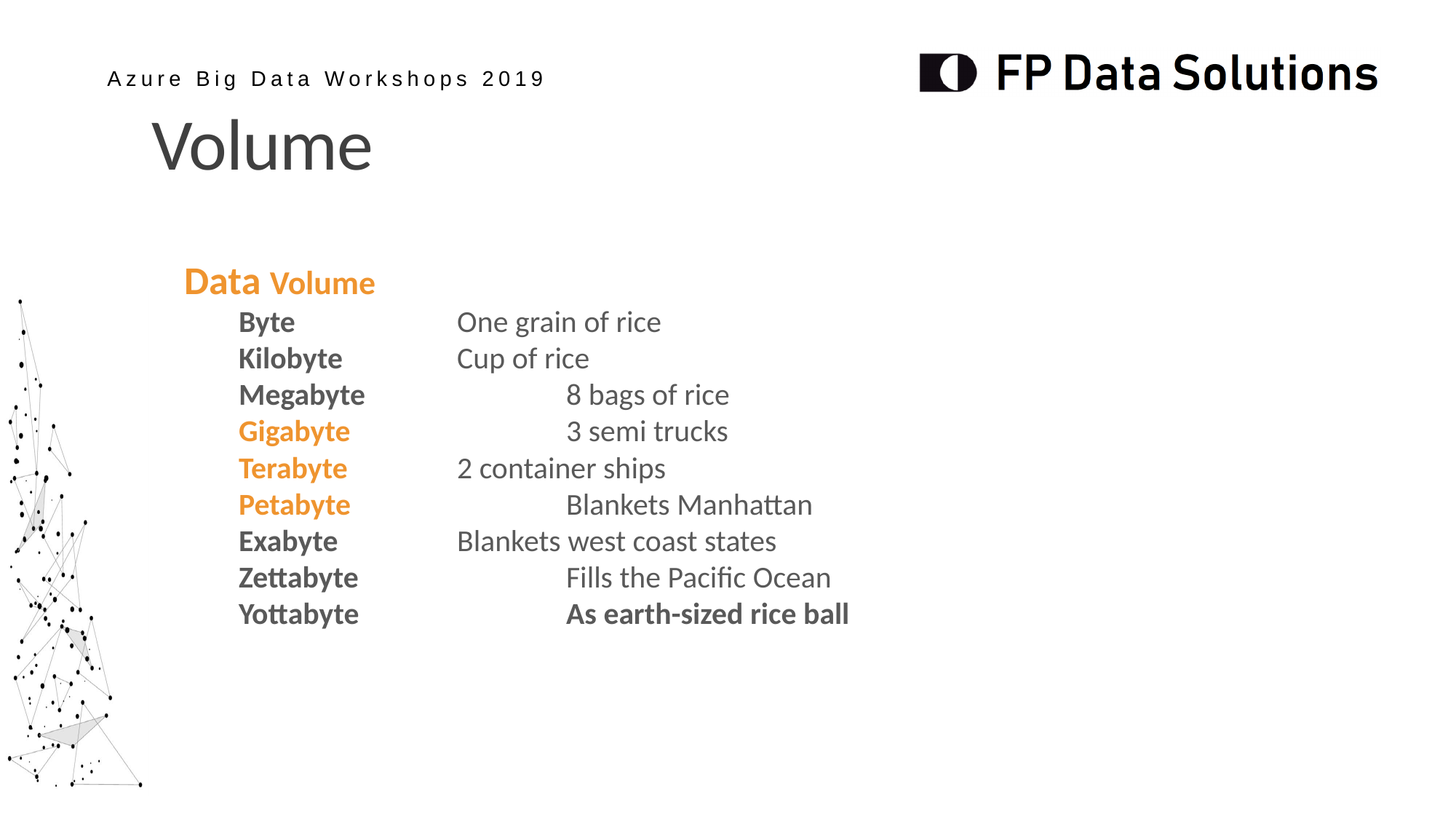

Volume
Data Volume
Byte	    	One grain of rice
Kilobyte		Cup of rice
Megabyte		8 bags of rice
Gigabyte		3 semi trucks
Terabyte		2 container ships
Petabyte		Blankets Manhattan
Exabyte	         	Blankets west coast states
Zettabyte		Fills the Pacific Ocean
Yottabyte		As earth-sized rice ball